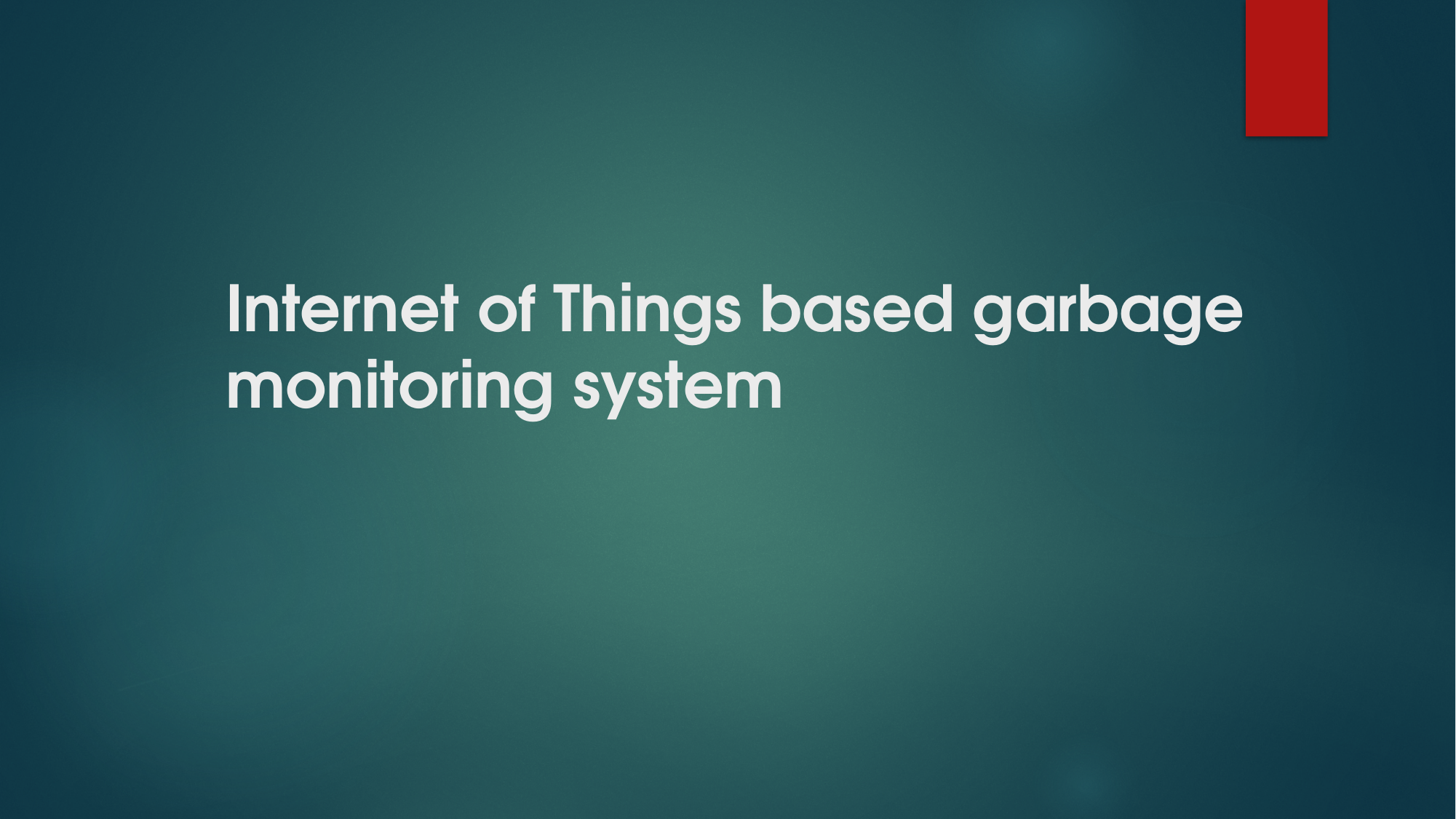

# Internet of Things based garbage monitoring system